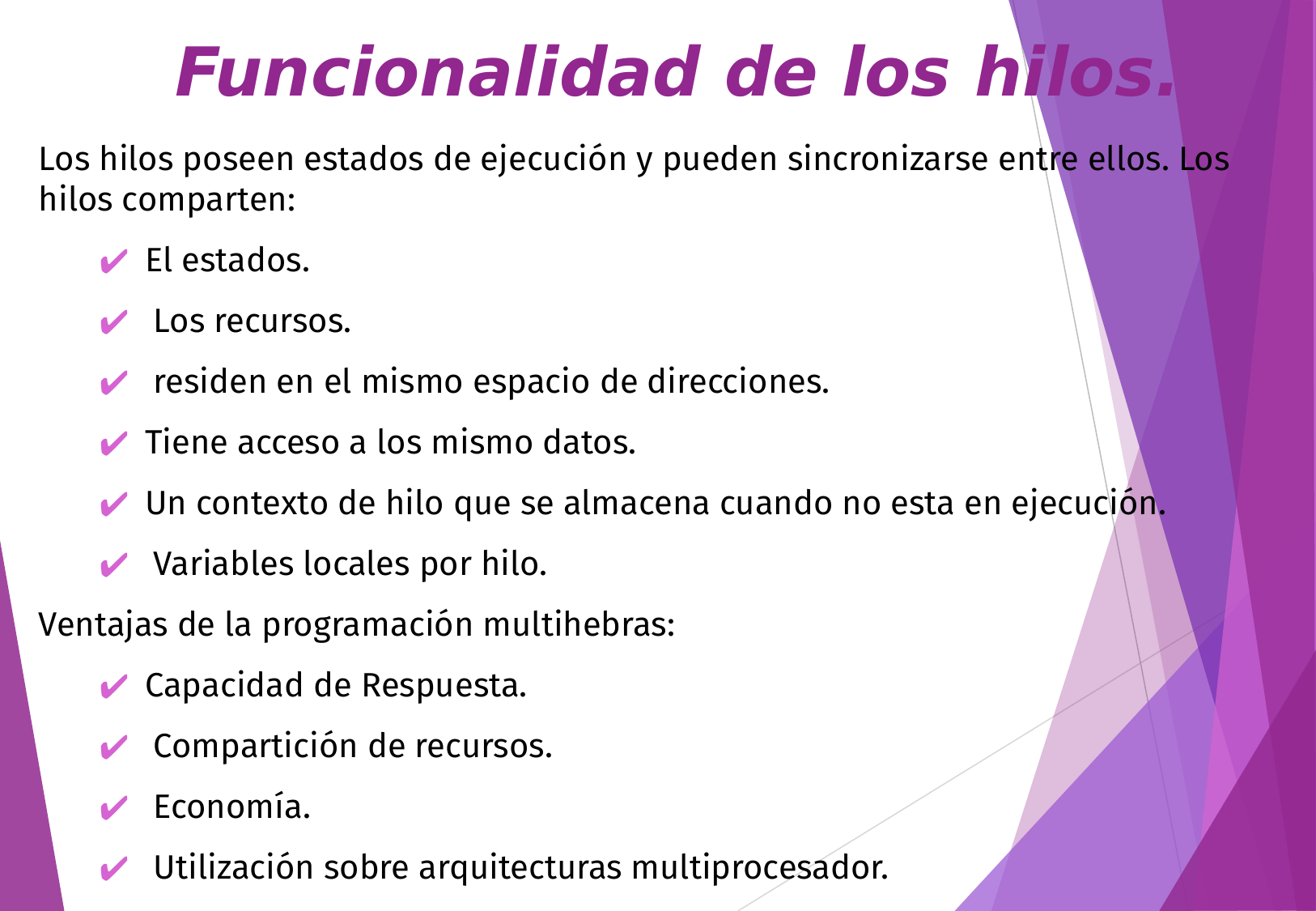

Funcionalidad de los hilos.
Los hilos poseen estados de ejecución y pueden sincronizarse entre ellos. Los hilos comparten:
El estados.
 Los recursos.
 residen en el mismo espacio de direcciones.
Tiene acceso a los mismo datos.
Un contexto de hilo que se almacena cuando no esta en ejecución.
 Variables locales por hilo.
Ventajas de la programación multihebras:
Capacidad de Respuesta.
 Compartición de recursos.
 Economía.
 Utilización sobre arquitecturas multiprocesador.